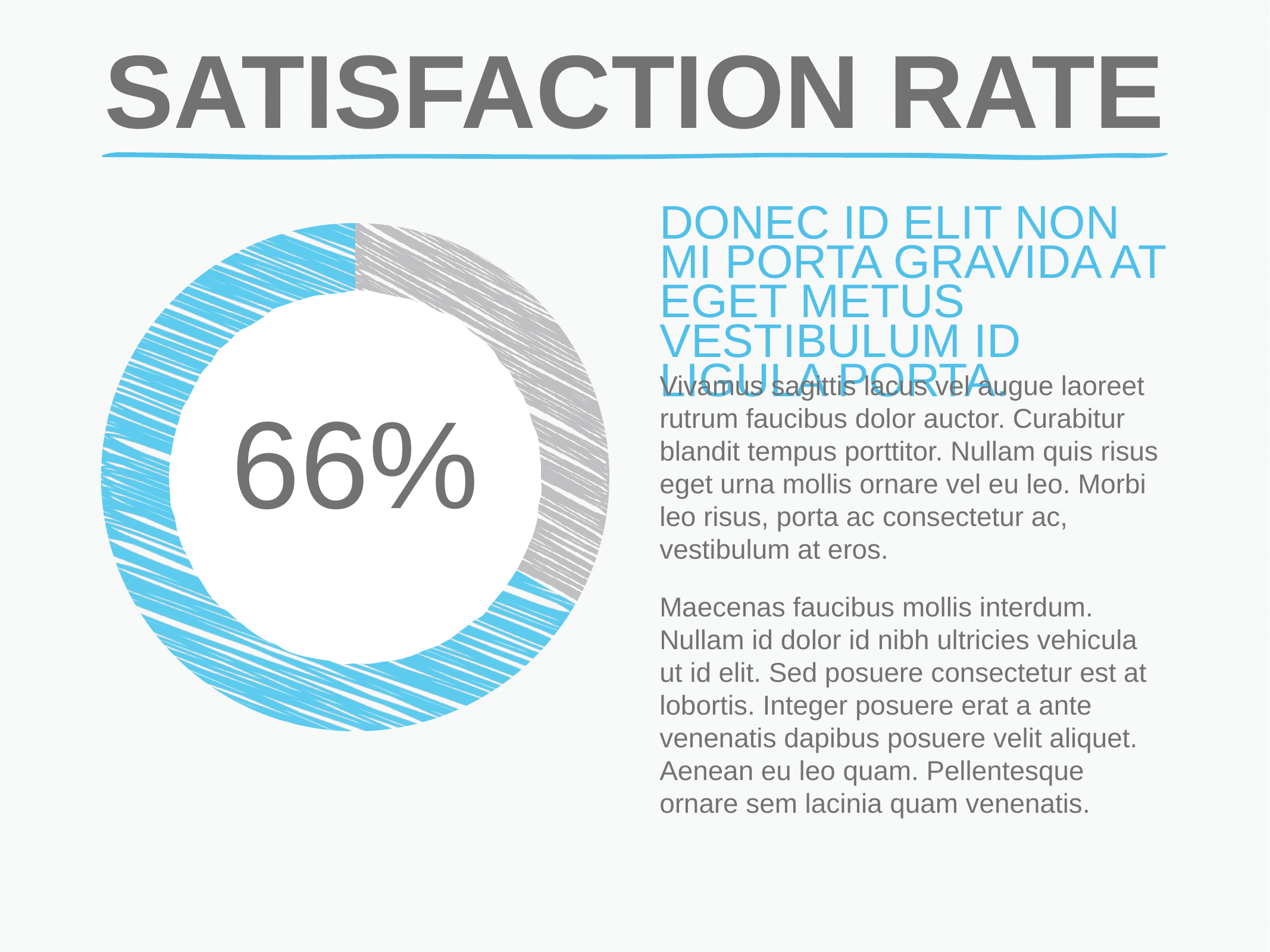

# satisfaction rate
Donec id elit non mi porta gravida at eget metus Vestibulum id ligula porta.

### Chart:

| Category | Region 1 |
|---|---|
| 2007 | 25.0 |
| 2008 | 50.0 |
Vivamus sagittis lacus vel augue laoreet rutrum faucibus dolor auctor. Curabitur blandit tempus porttitor. Nullam quis risus eget urna mollis ornare vel eu leo. Morbi leo risus, porta ac consectetur ac, vestibulum at eros.
Maecenas faucibus mollis interdum. Nullam id dolor id nibh ultricies vehicula ut id elit. Sed posuere consectetur est at lobortis. Integer posuere erat a ante venenatis dapibus posuere velit aliquet. Aenean eu leo quam. Pellentesque ornare sem lacinia quam venenatis.
66%